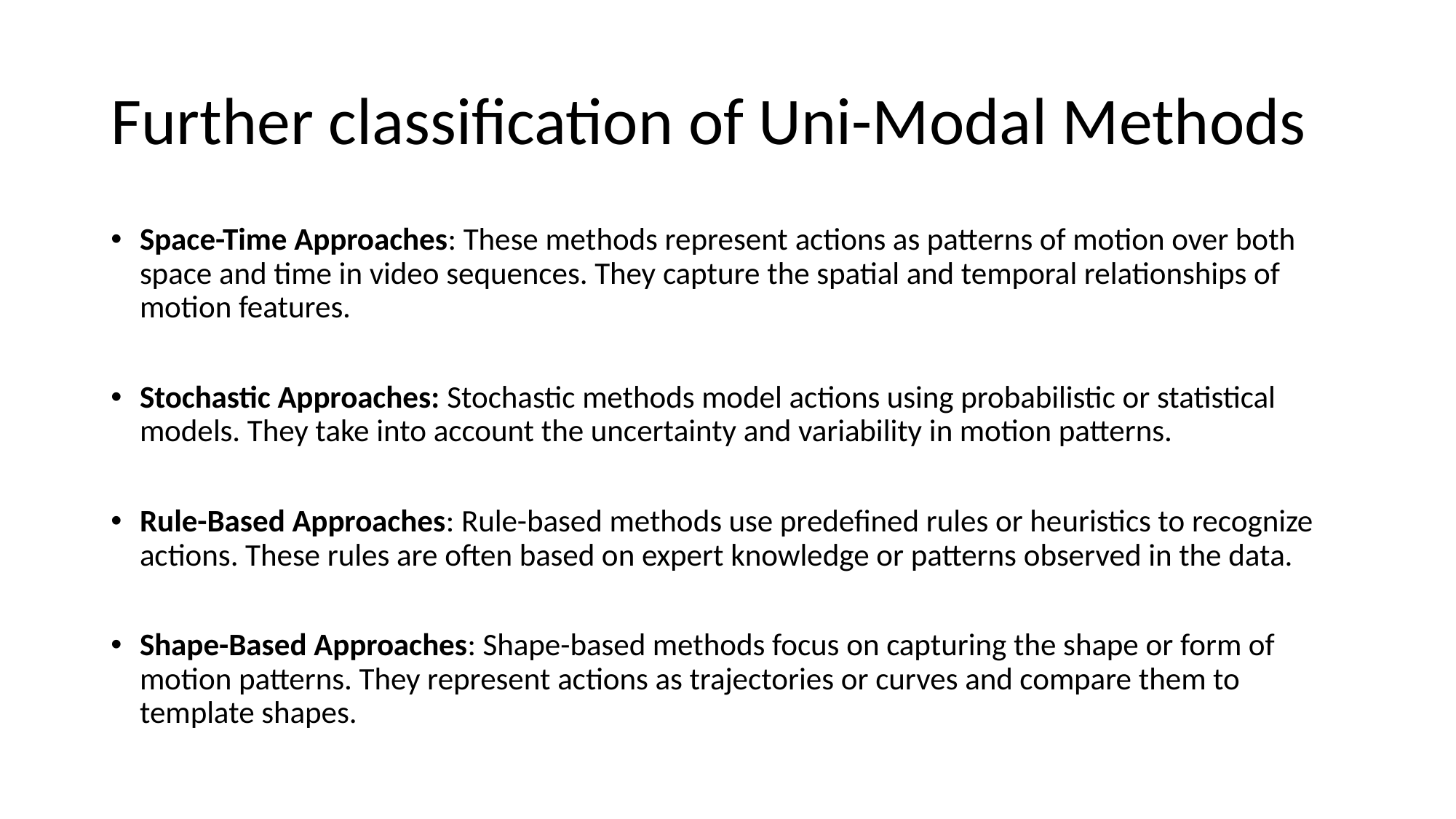

# Further classification of Uni-Modal Methods
Space-Time Approaches: These methods represent actions as patterns of motion over both space and time in video sequences. They capture the spatial and temporal relationships of motion features.

Stochastic Approaches: Stochastic methods model actions using probabilistic or statistical models. They take into account the uncertainty and variability in motion patterns.

Rule-Based Approaches: Rule-based methods use predefined rules or heuristics to recognize actions. These rules are often based on expert knowledge or patterns observed in the data.

Shape-Based Approaches: Shape-based methods focus on capturing the shape or form of motion patterns. They represent actions as trajectories or curves and compare them to template shapes.